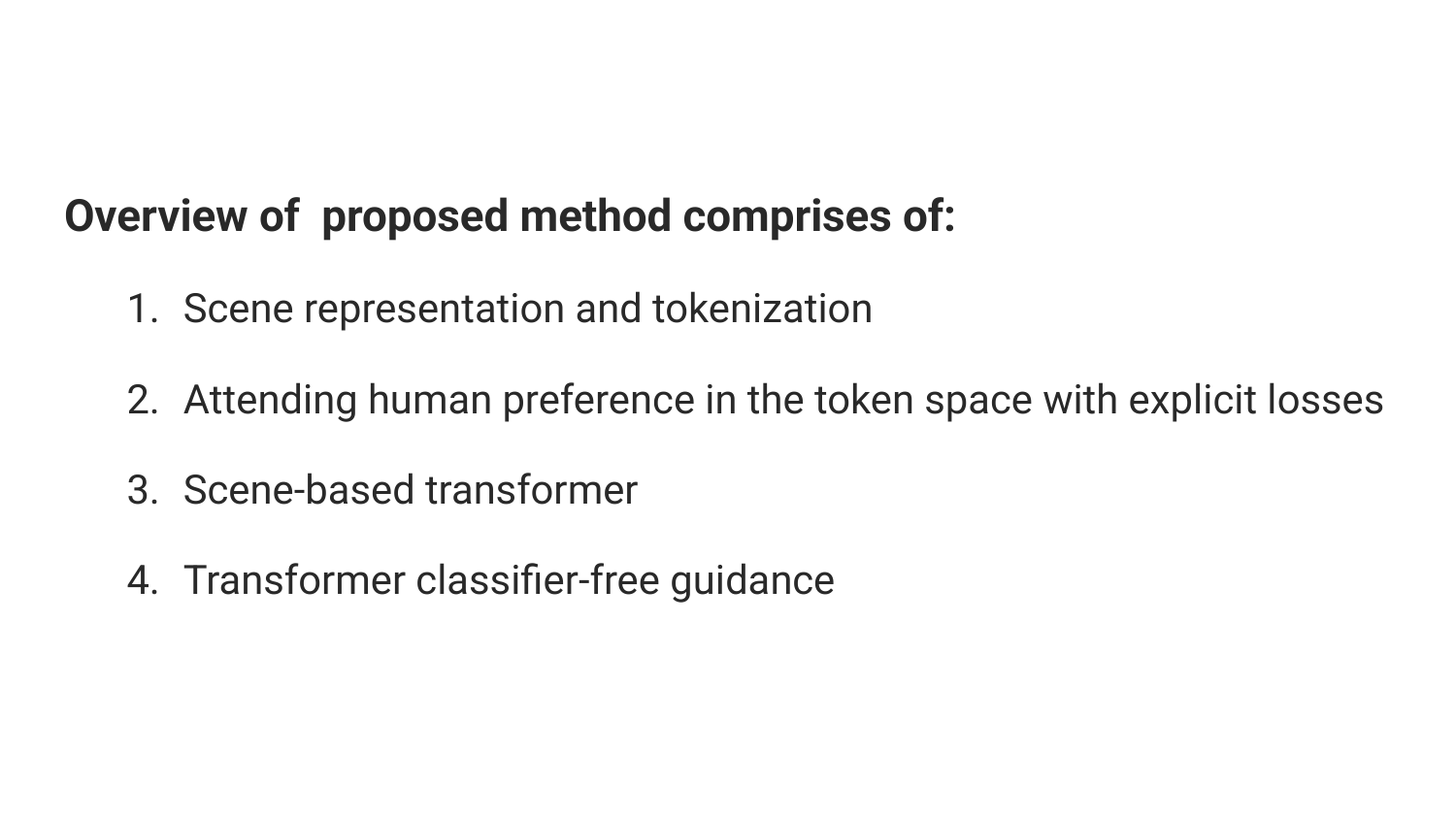

Overview of  proposed method comprises of:
Scene representation and tokenization
Attending human preference in the token space with explicit losses
Scene-based transformer
Transformer classifier-free guidance